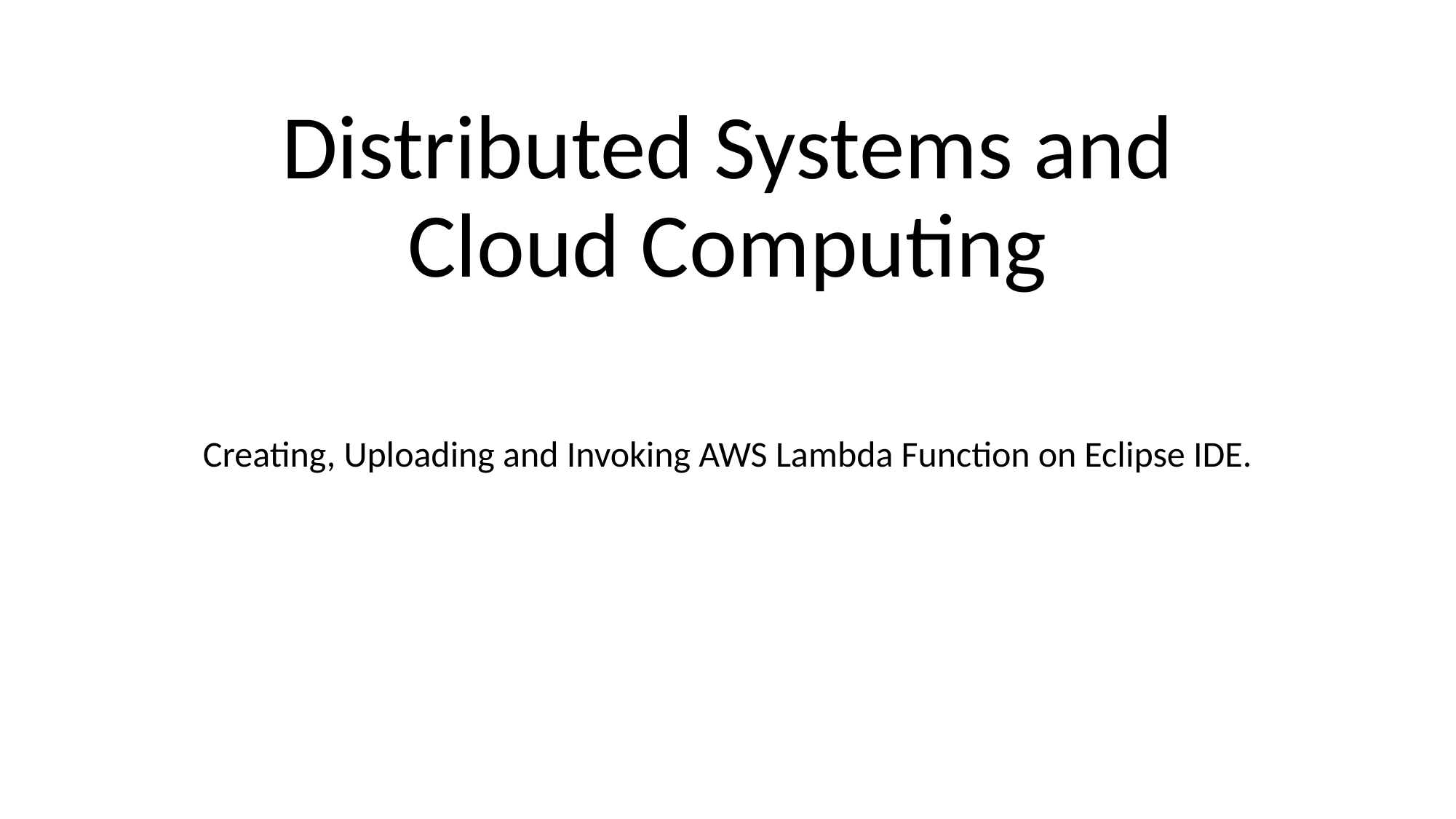

Distributed Systems and Cloud Computing
Creating, Uploading and Invoking AWS Lambda Function on Eclipse IDE.